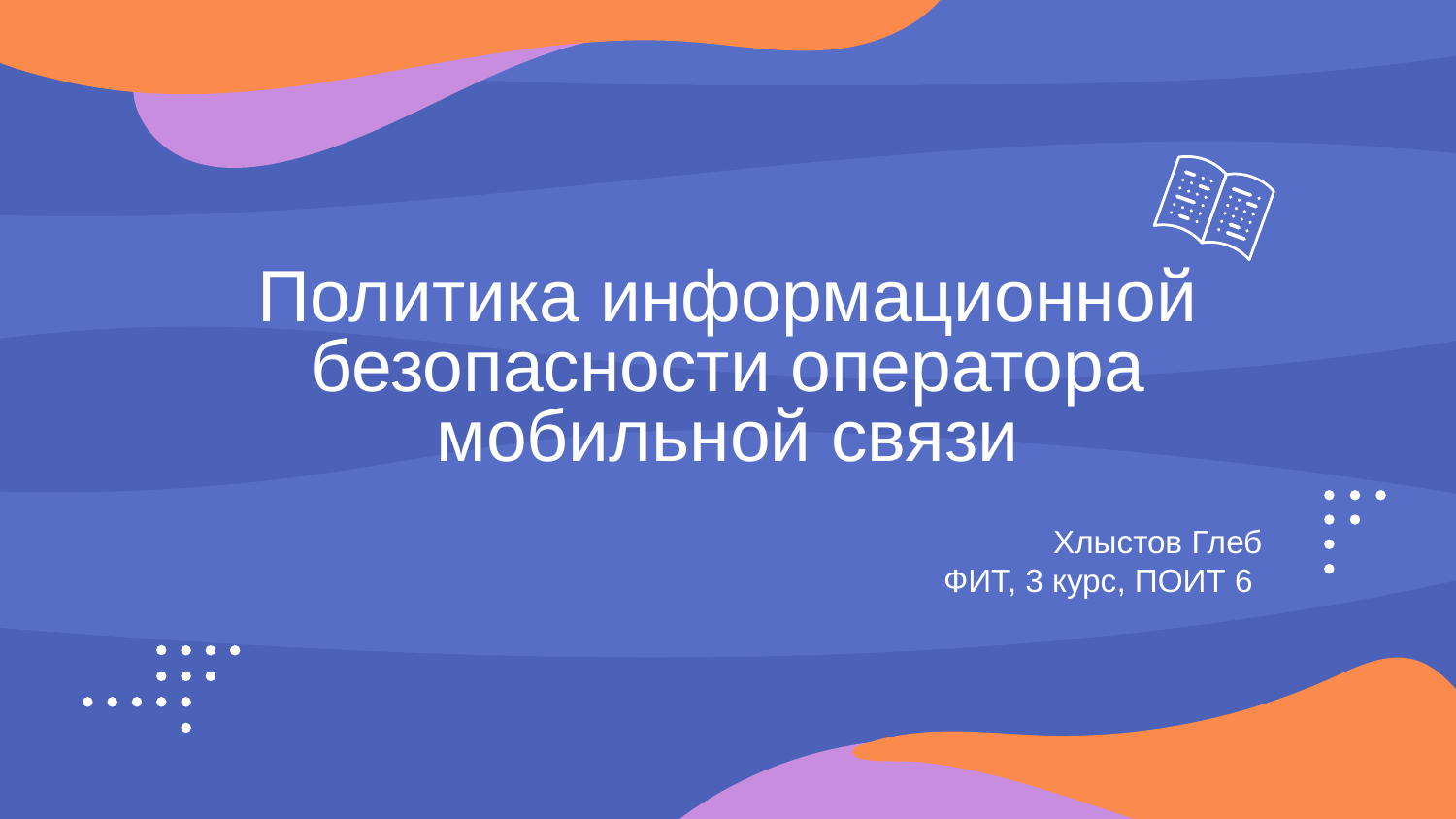

# Политика информационной безопасности оператора мобильной связи
Хлыстов Глеб
ФИТ, 3 курс, ПОИТ 6